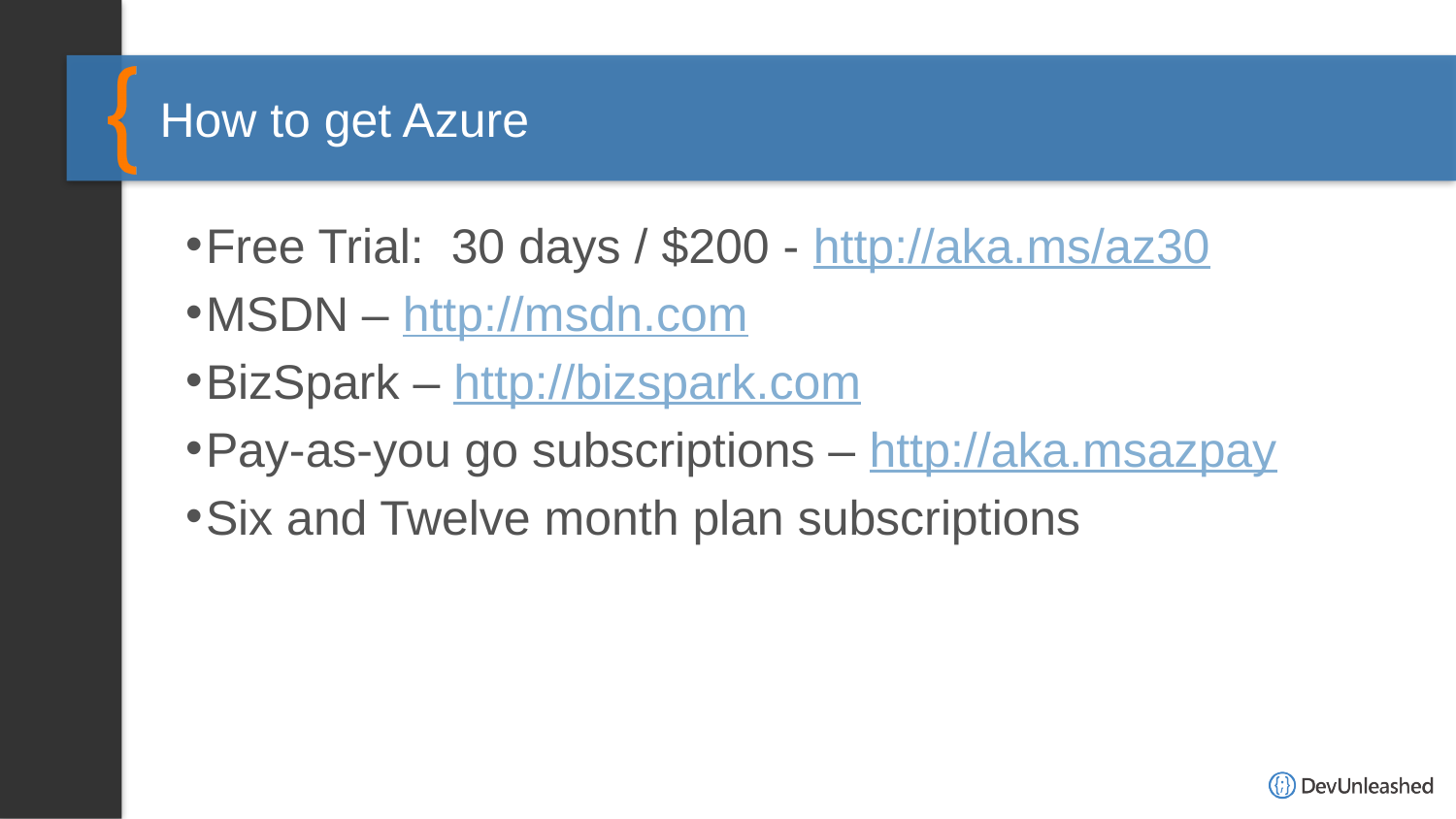

# How to get Azure
Free Trial:  30 days / $200 - http://aka.ms/az30
MSDN – http://msdn.com
BizSpark – http://bizspark.com
Pay-as-you go subscriptions – http://aka.msazpay
Six and Twelve month plan subscriptions